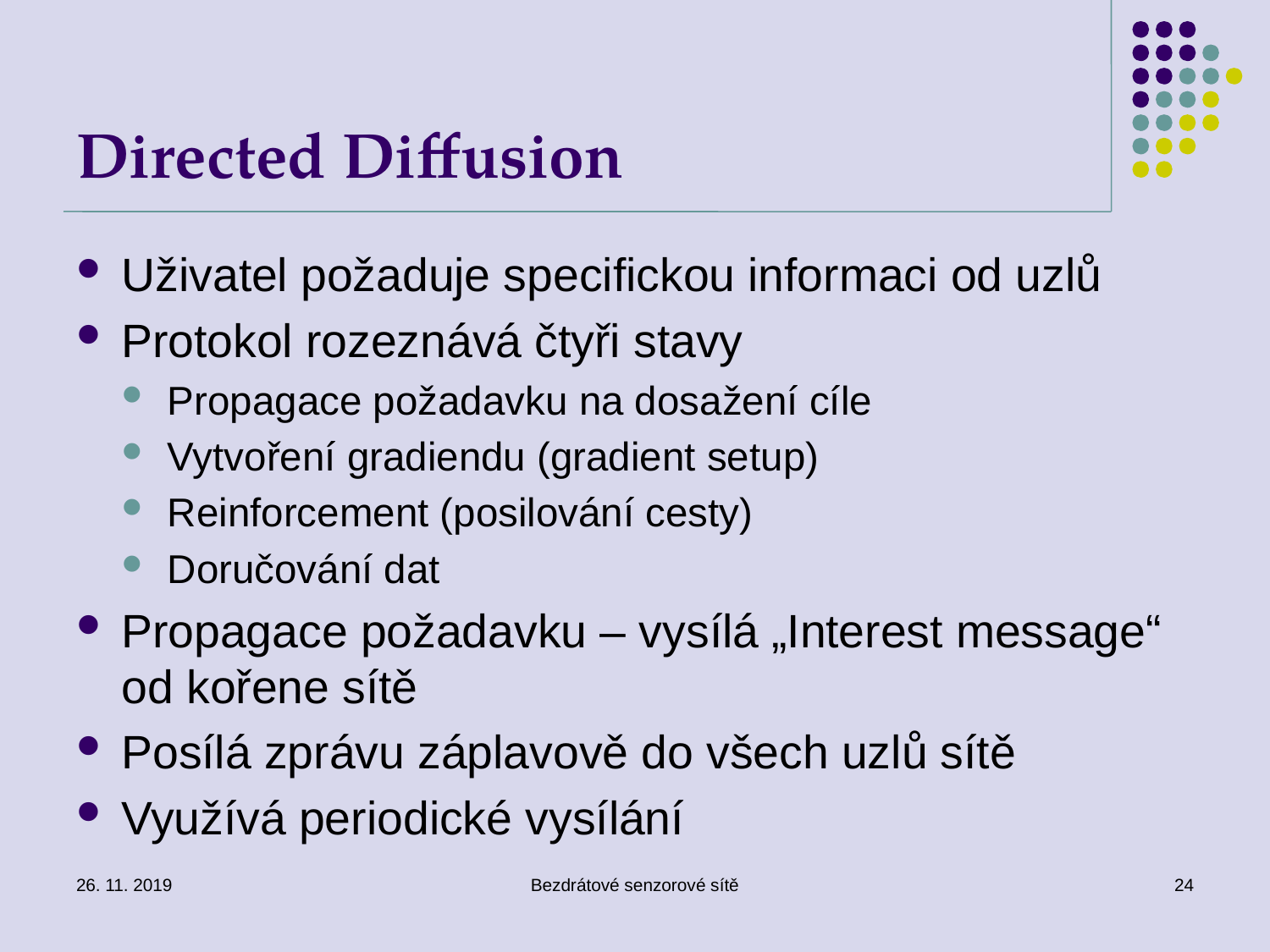

# Directed Diffusion
Uživatel požaduje specifickou informaci od uzlů
Protokol rozeznává čtyři stavy
Propagace požadavku na dosažení cíle
Vytvoření gradiendu (gradient setup)
Reinforcement (posilování cesty)
Doručování dat
Propagace požadavku – vysílá „Interest message“ od kořene sítě
Posílá zprávu záplavově do všech uzlů sítě
Využívá periodické vysílání
26. 11. 2019
Bezdrátové senzorové sítě
24